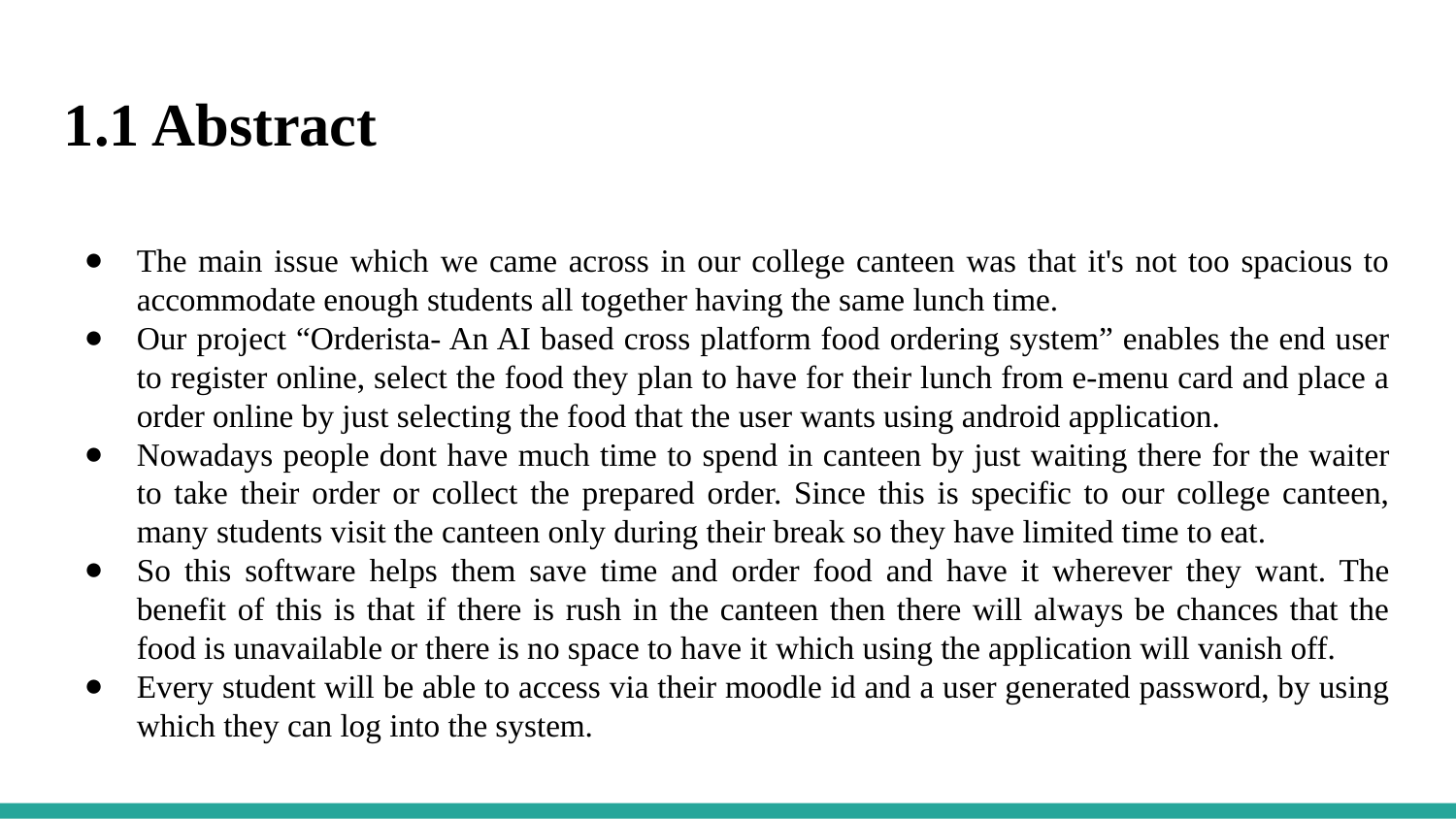

1.1 Abstract

The main issue which we came across in our college canteen was that it's not too spacious to accommodate enough students all together having the same lunch time.
Our project “Orderista- An AI based cross platform food ordering system” enables the end user to register online, select the food they plan to have for their lunch from e-menu card and place a order online by just selecting the food that the user wants using android application.
Nowadays people dont have much time to spend in canteen by just waiting there for the waiter to take their order or collect the prepared order. Since this is specific to our college canteen, many students visit the canteen only during their break so they have limited time to eat.
So this software helps them save time and order food and have it wherever they want. The benefit of this is that if there is rush in the canteen then there will always be chances that the food is unavailable or there is no space to have it which using the application will vanish off.
Every student will be able to access via their moodle id and a user generated password, by using which they can log into the system.